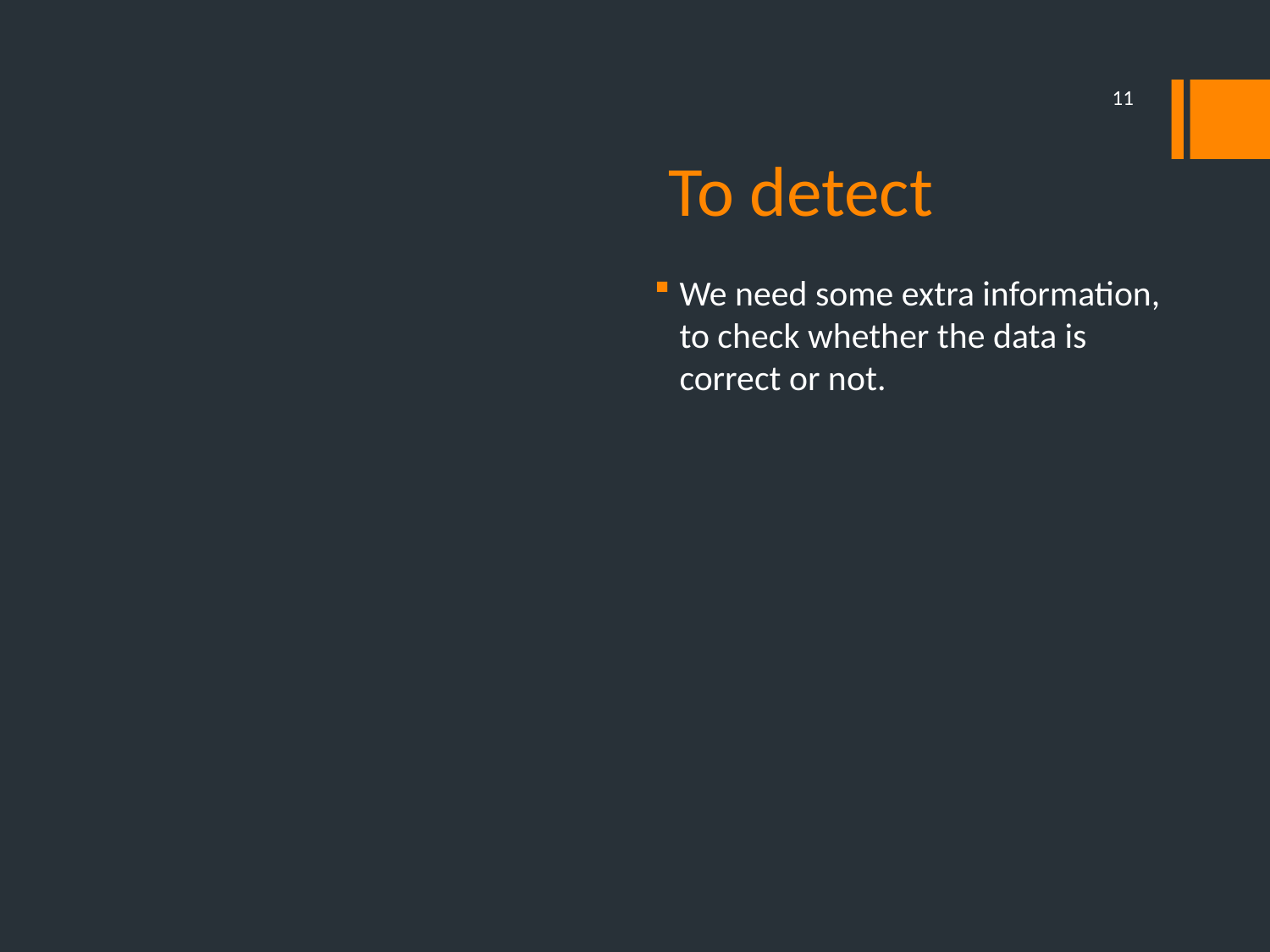

# To detect
11
We need some extra information, to check whether the data is correct or not.